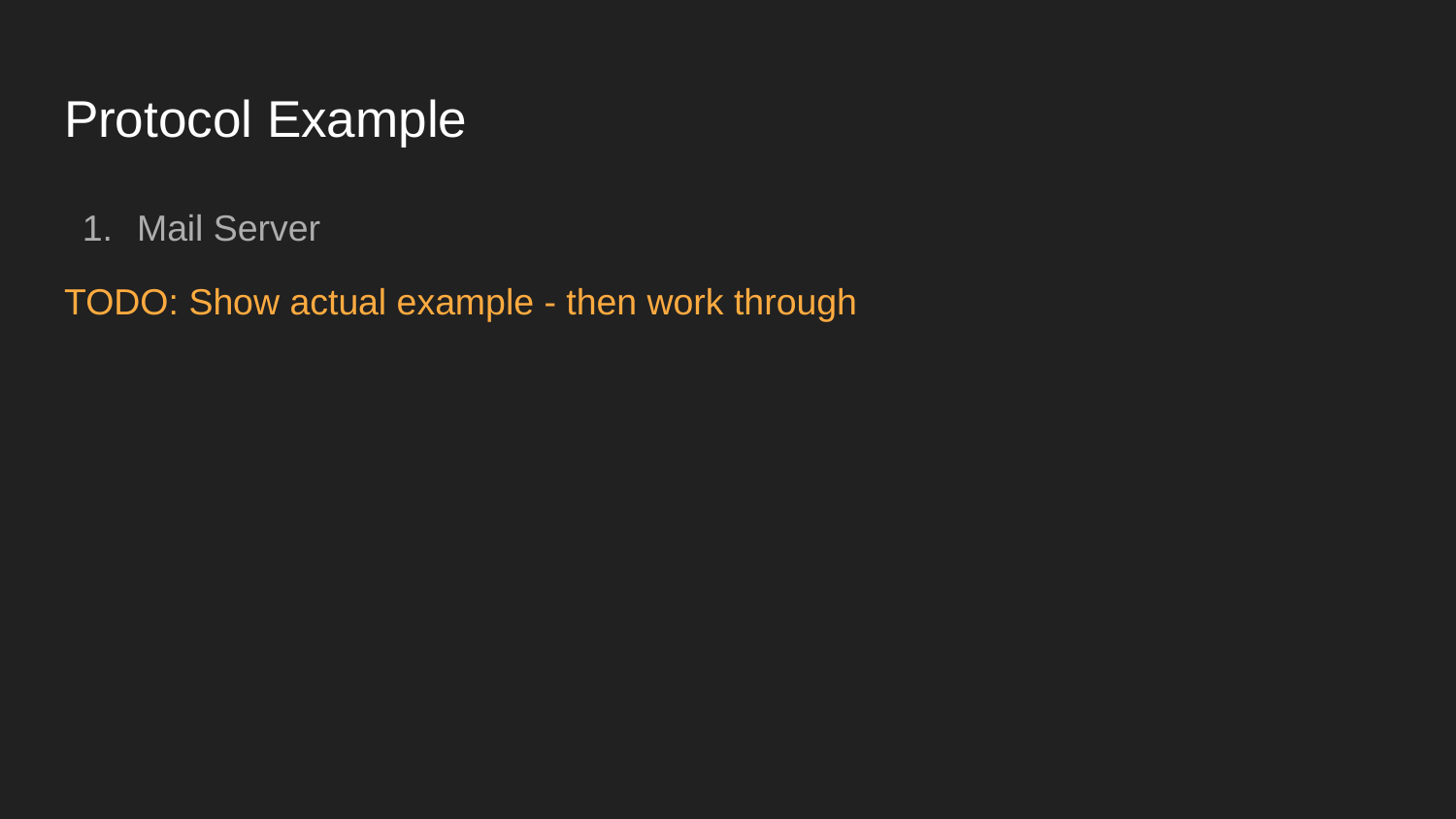

# Protocol Example
Mail Server
TODO: Show actual example - then work through